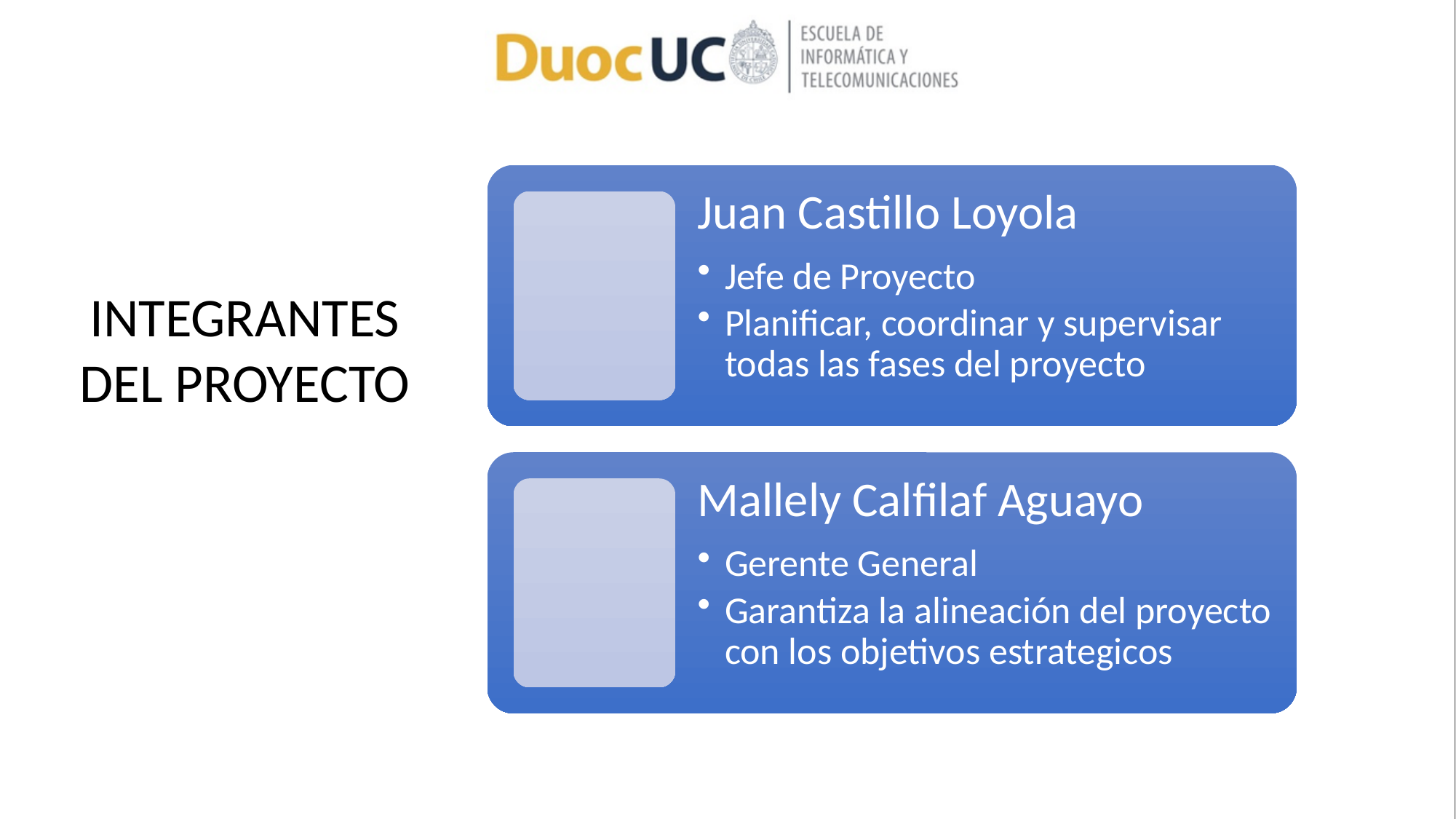

Juan Castillo Loyola
Jefe de Proyecto
Planificar, coordinar y supervisar todas las fases del proyecto
Mallely Calfilaf Aguayo
Gerente General
Garantiza la alineación del proyecto con los objetivos estrategicos
INTEGRANTES DEL PROYECTO